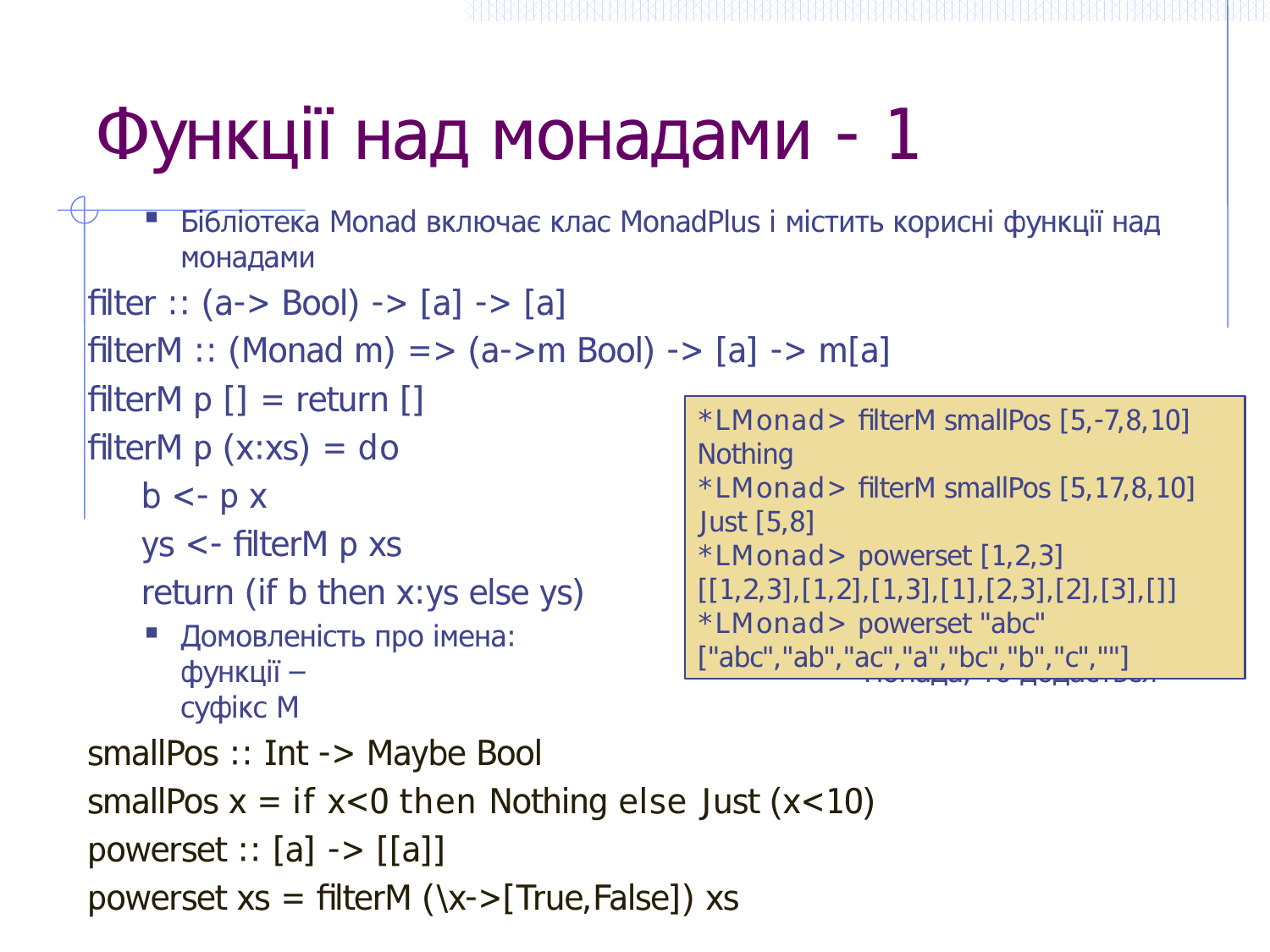

# Функції над монадами - 1
Бібліотека Monad включає клас MonadPlus і містить корисні функції над монадами
filter :: (a-> Bool) -> [a] -> [a]
filterM :: (Monad m) => (a->m Bool) -> [a] -> m[a]
filterM p [] = return []
filterM p (x:xs) = do
     b <- p x
     ys <- filterM p xs
     return (if b then x:ys else ys)
Домовленість про імена:                                                   якщо результат функції –                                                            монада, то додається суфікс M
smallPos :: Int -> Maybe Bool
smallPos x = if x<0 then Nothing else Just (x<10)
powerset :: [a] -> [[a]]
powerset xs = filterM (\x->[True,False]) xs

*LMonad> filterM smallPos [5,-7,8,10]
Nothing
*LMonad> filterM smallPos [5,17,8,10]
Just [5,8]
*LMonad> powerset [1,2,3]
[[1,2,3],[1,2],[1,3],[1],[2,3],[2],[3],[]]
*LMonad> powerset "abc"
["abc","ab","ac","a","bc","b","c",""]